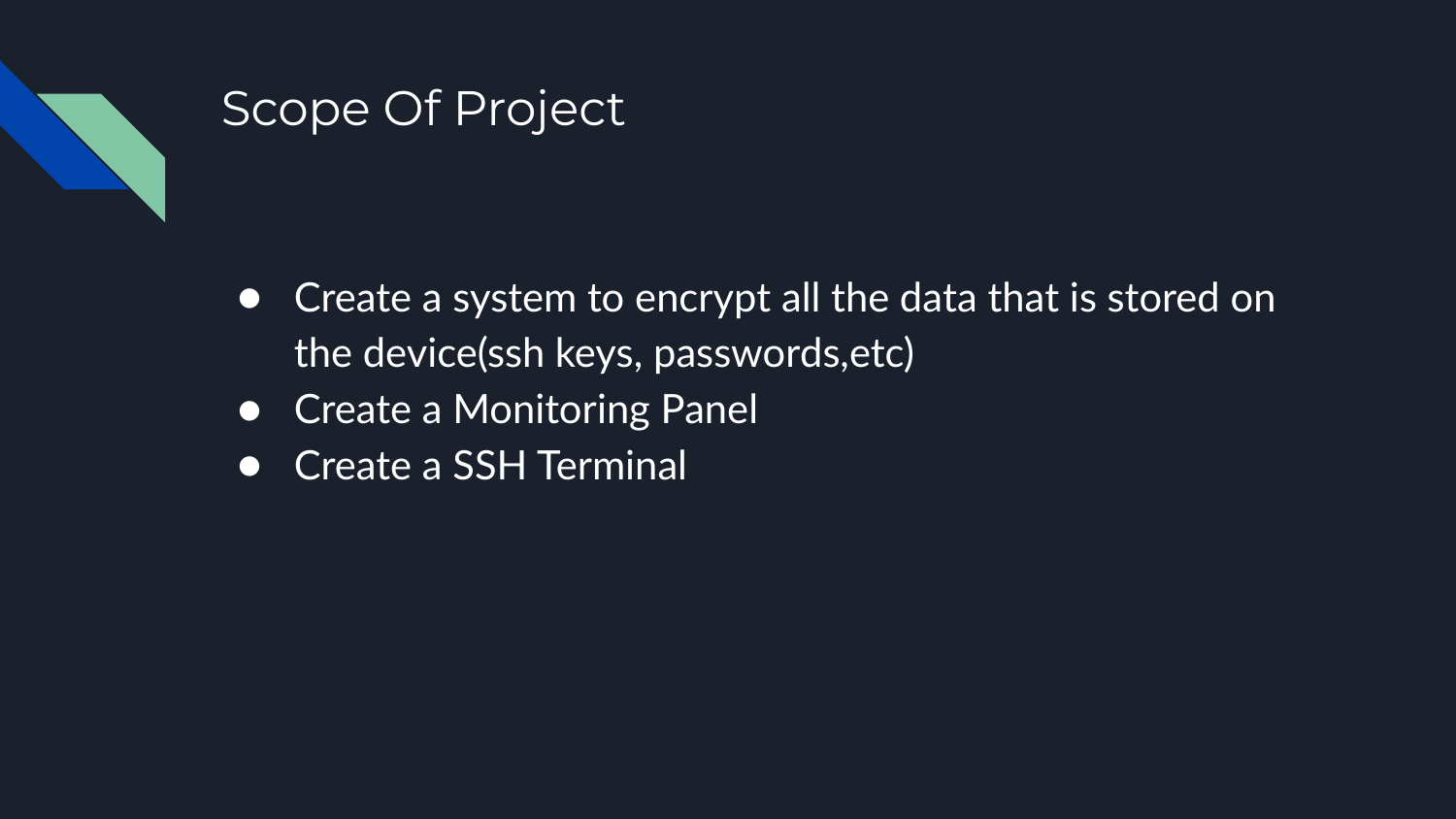

# Scope Of Project
Create a system to encrypt all the data that is stored on the device(ssh keys, passwords,etc)
Create a Monitoring Panel
Create a SSH Terminal